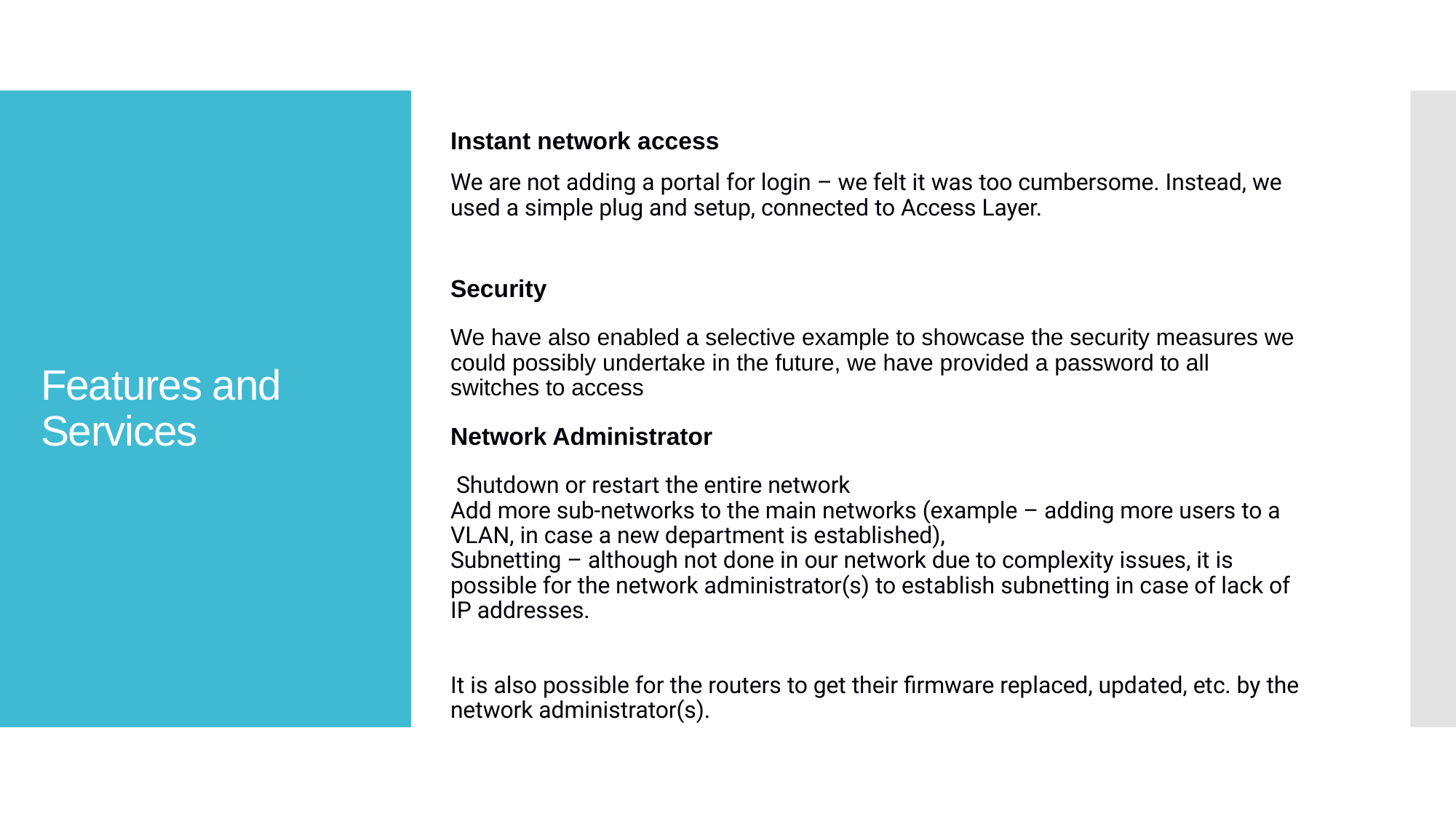

Instant network access
We are not adding a portal for login – we felt it was too cumbersome. Instead, we used a simple plug and setup, connected to Access Layer.

Security
We have also enabled a selective example to showcase the security measures we could possibly undertake in the future, we have provided a password to all switches to access
Network Administrator
 Shutdown or restart the entire network
Add more sub-networks to the main networks (example – adding more users to a VLAN, in case a new department is established),
Subnetting – although not done in our network due to complexity issues, it is possible for the network administrator(s) to establish subnetting in case of lack of IP addresses.

It is also possible for the routers to get their firmware replaced, updated, etc. by the network administrator(s).

# Features and Services